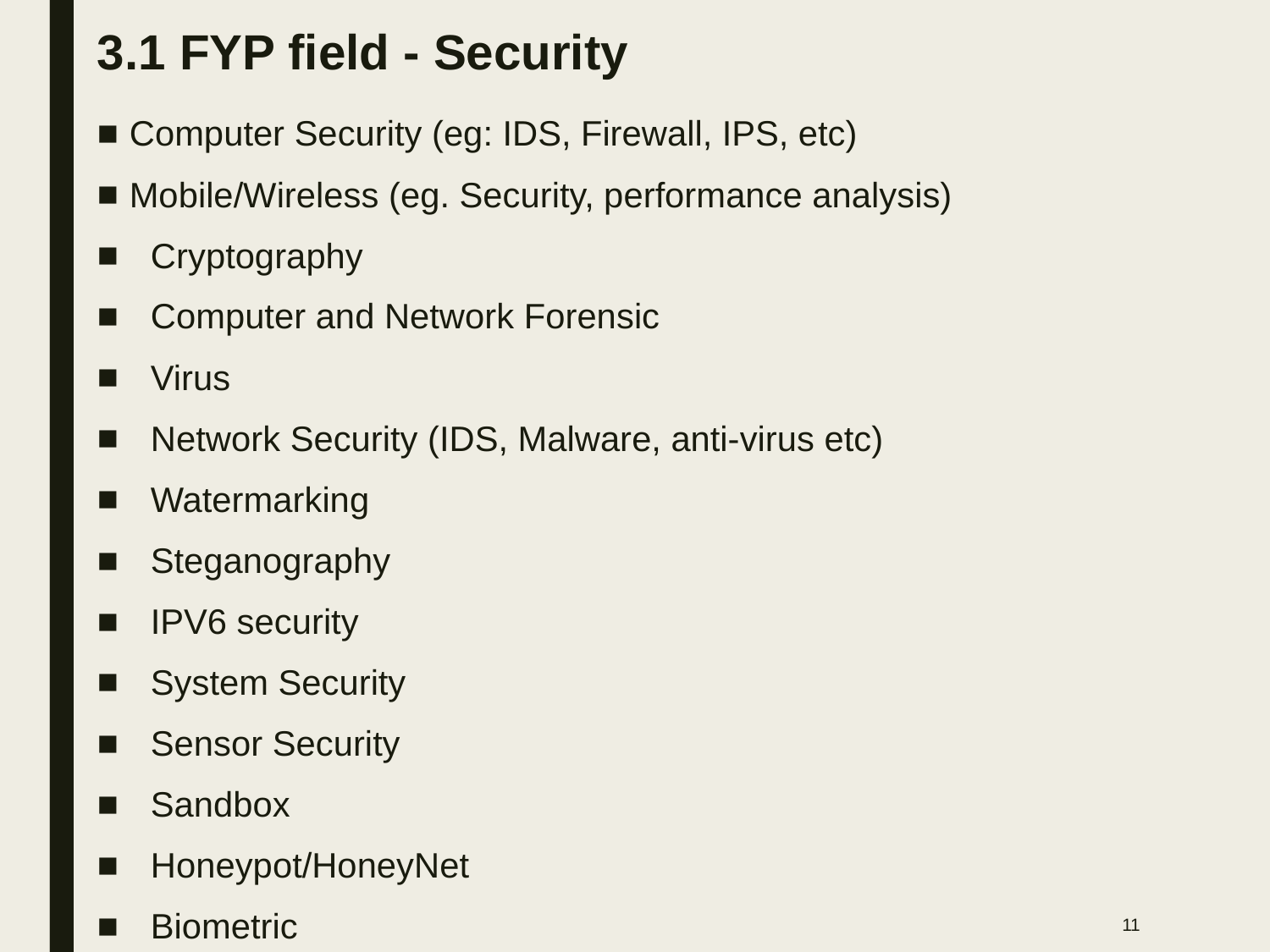

# 3.1 FYP field - Security
Computer Security (eg: IDS, Firewall, IPS, etc)
Mobile/Wireless (eg. Security, performance analysis)
Cryptography
Computer and Network Forensic
Virus
Network Security (IDS, Malware, anti-virus etc)
Watermarking
Steganography
IPV6 security
System Security
Sensor Security
Sandbox
Honeypot/HoneyNet
Biometric

11